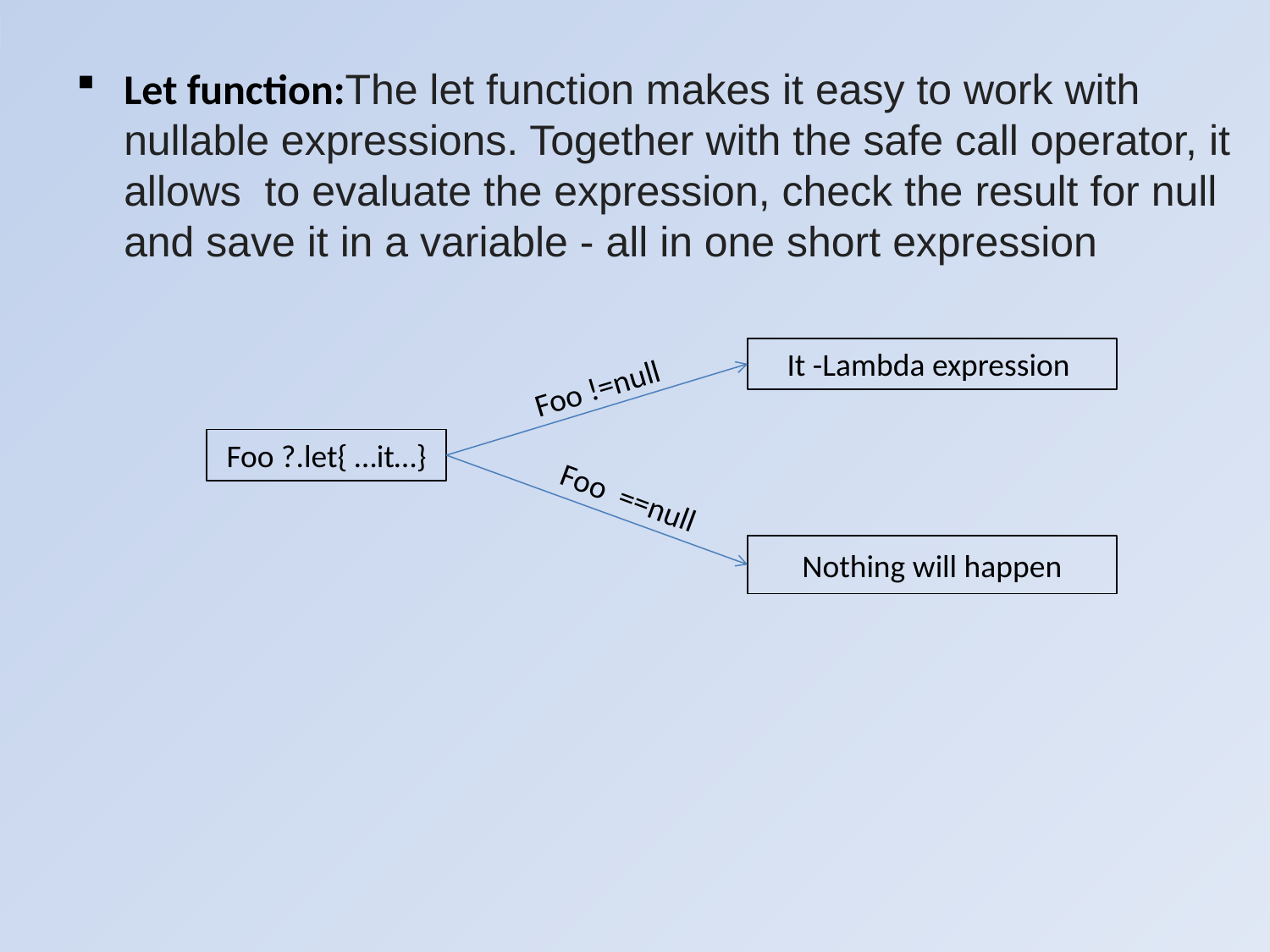

Let function:The let function makes it easy to work with nullable expressions. Together with the safe call operator, it allows  to evaluate the expression, check the result for null and save it in a variable - all in one short expression

It -Lambda expression
Foo !=null
Foo ?.let{ …it…}
Foo  ==null
Nothing will happen